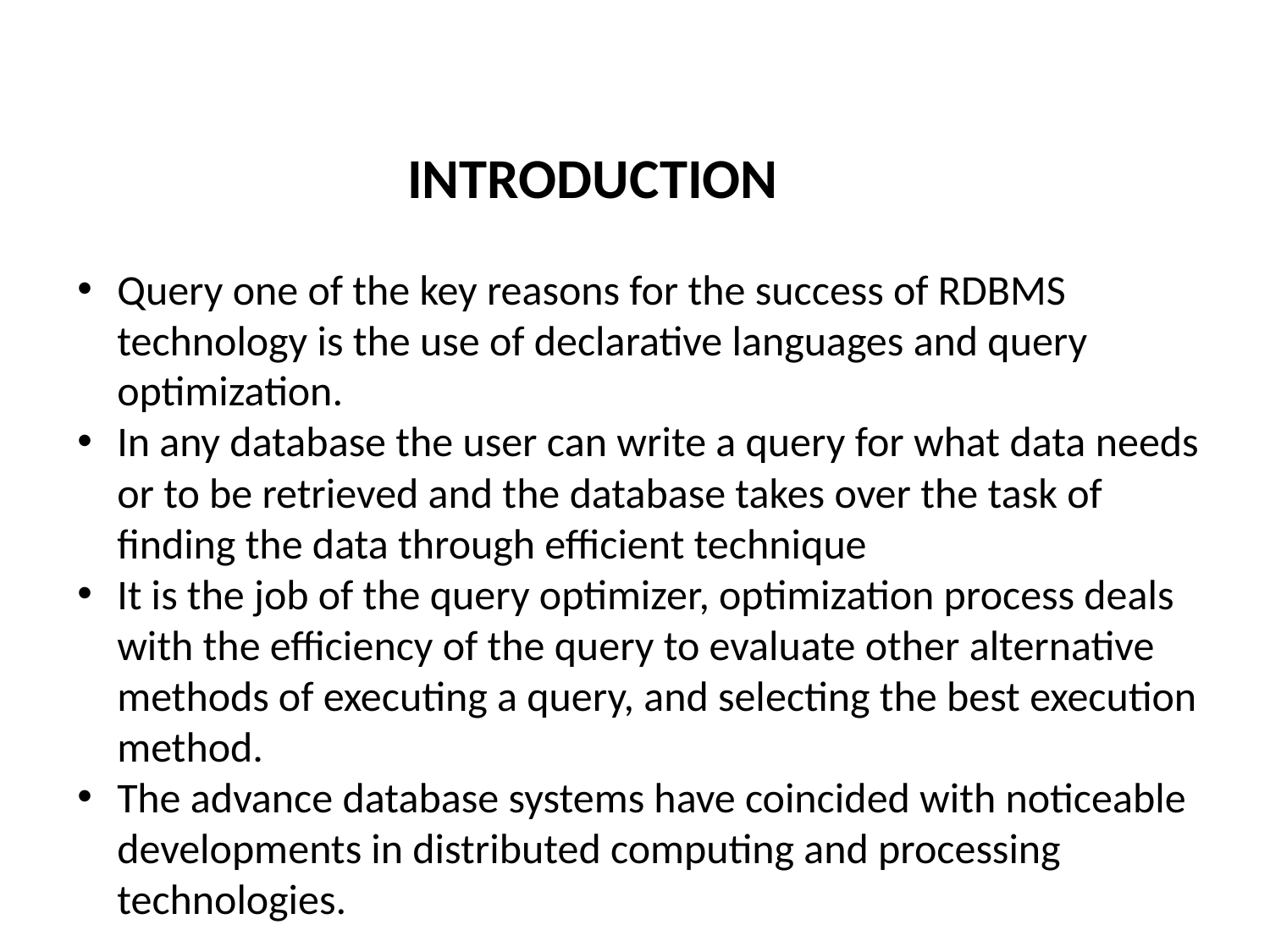

INTRODUCTION
Query one of the key reasons for the success of RDBMS technology is the use of declarative languages and query optimization.
In any database the user can write a query for what data needs or to be retrieved and the database takes over the task of finding the data through efficient technique
It is the job of the query optimizer, optimization process deals with the efficiency of the query to evaluate other alternative methods of executing a query, and selecting the best execution method.
The advance database systems have coincided with noticeable developments in distributed computing and processing technologies.